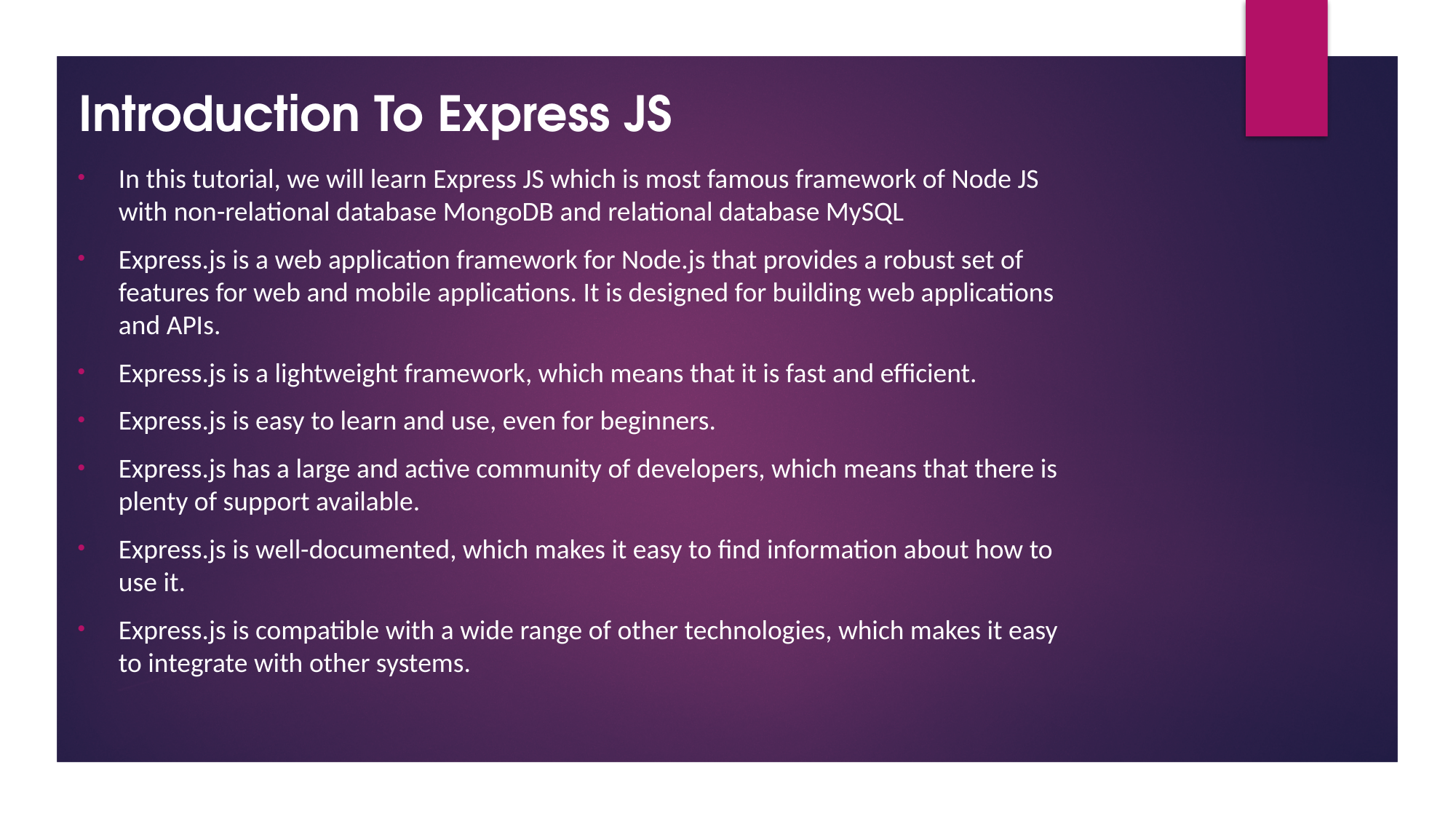

# Introduction To Express JS
In this tutorial, we will learn Express JS which is most famous framework of Node JS with non-relational database MongoDB and relational database MySQL
Express.js is a web application framework for Node.js that provides a robust set of features for web and mobile applications. It is designed for building web applications and APIs.
Express.js is a lightweight framework, which means that it is fast and efficient.
Express.js is easy to learn and use, even for beginners.
Express.js has a large and active community of developers, which means that there is plenty of support available.
Express.js is well-documented, which makes it easy to find information about how to use it.
Express.js is compatible with a wide range of other technologies, which makes it easy to integrate with other systems.